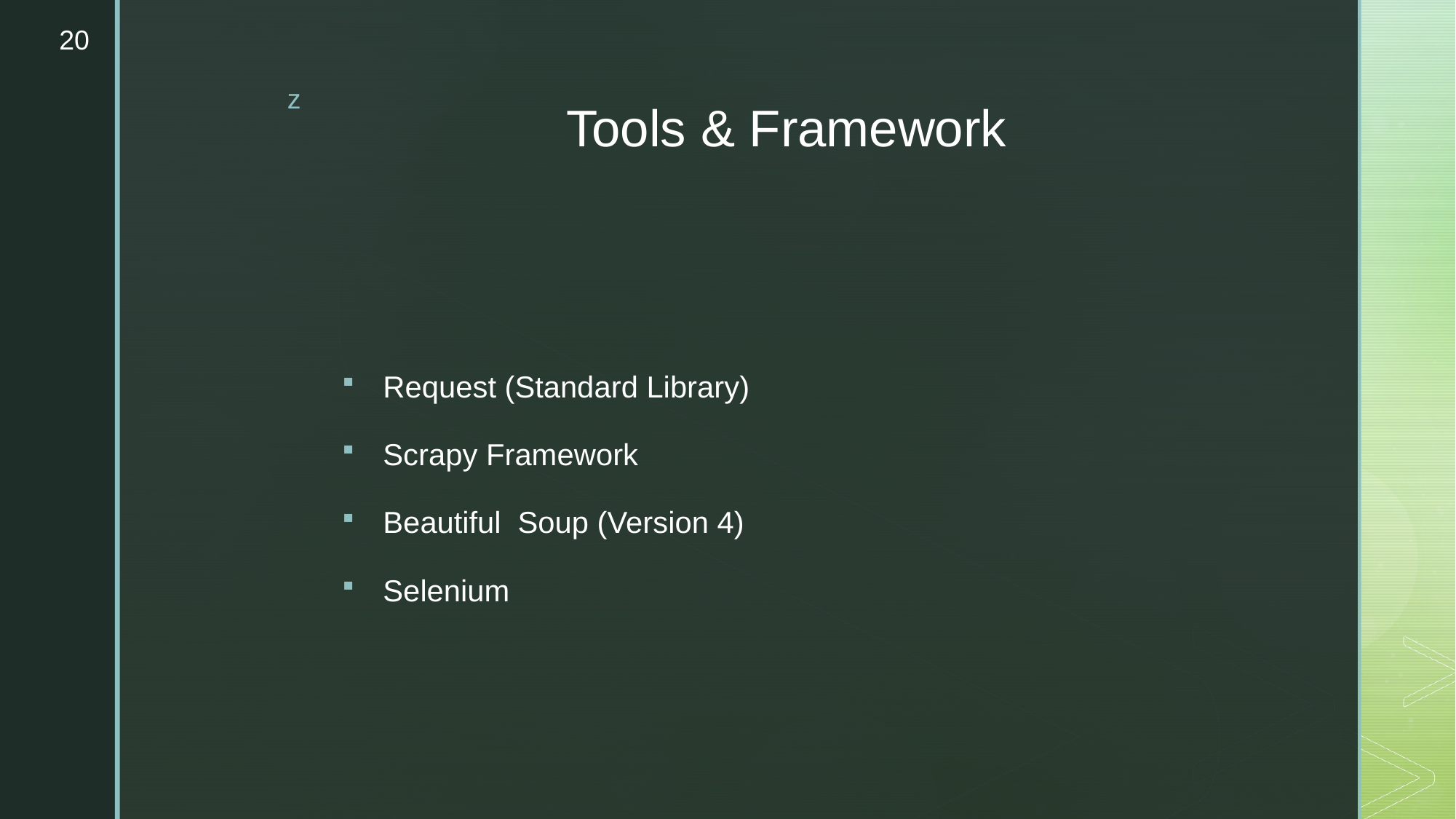

20
# Tools & Framework
Request (Standard Library)
Scrapy Framework
Beautiful  Soup (Version 4)
Selenium